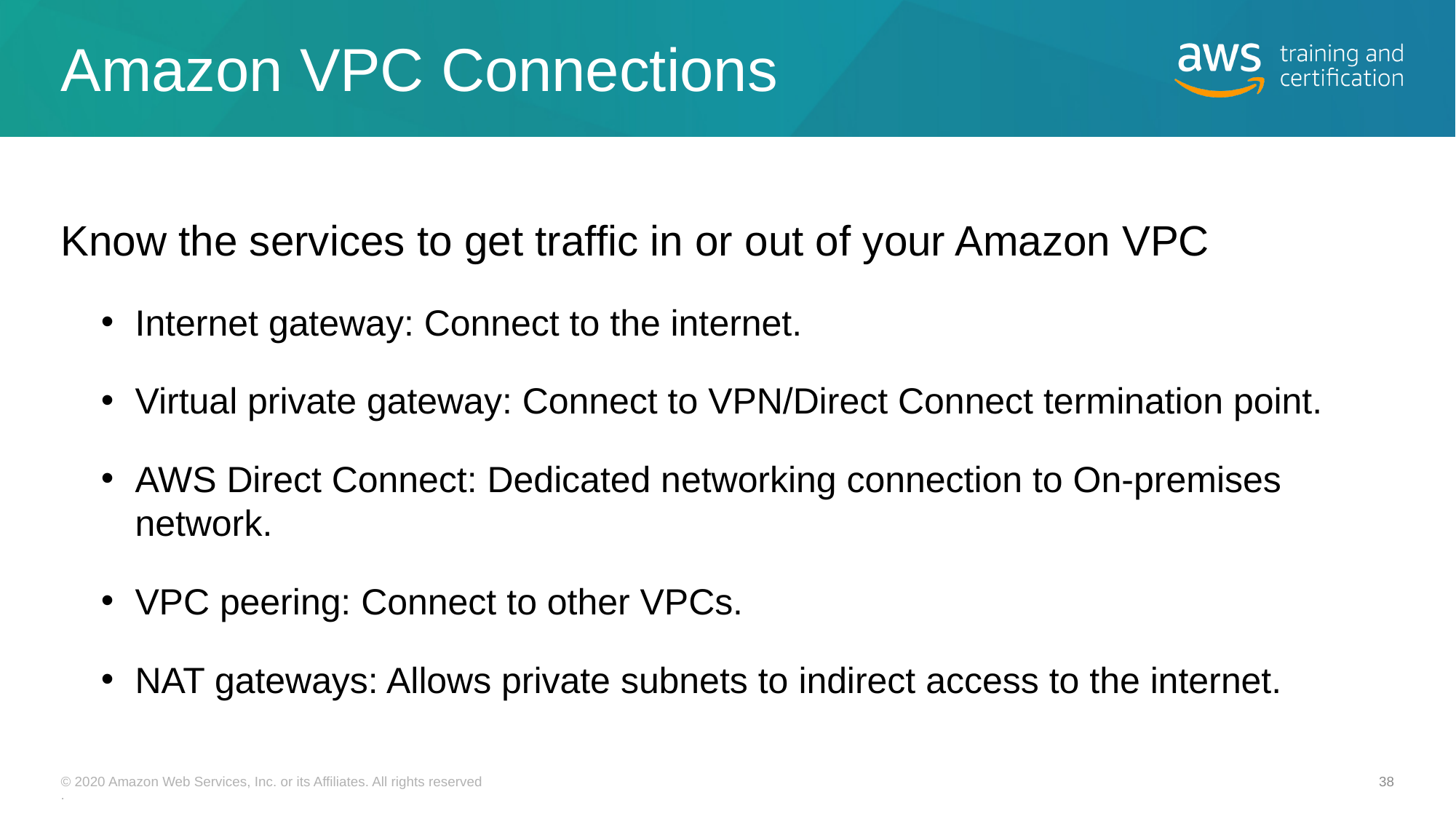

# Amazon VPC Connections
Know the services to get traffic in or out of your Amazon VPC
Internet gateway: Connect to the internet.
Virtual private gateway: Connect to VPN/Direct Connect termination point.
AWS Direct Connect: Dedicated networking connection to On-premises network.
VPC peering: Connect to other VPCs.
NAT gateways: Allows private subnets to indirect access to the internet.
© 2020 Amazon Web Services, Inc. or its Affiliates. All rights reserved.
38